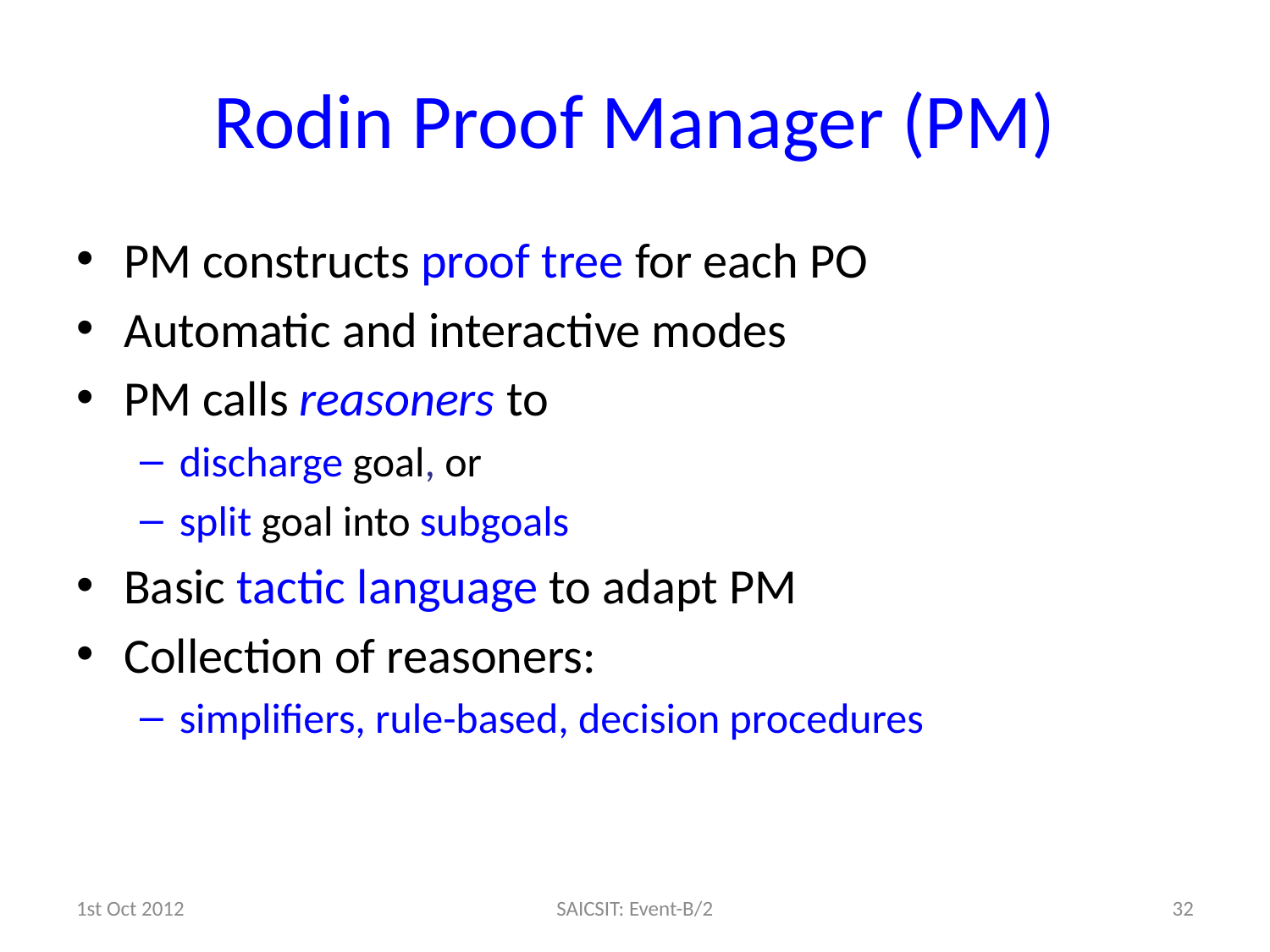

# Rodin Proof Manager (PM)
PM constructs proof tree for each PO
Automatic and interactive modes
PM calls reasoners to
discharge goal, or
split goal into subgoals
Basic tactic language to adapt PM
Collection of reasoners:
simplifiers, rule-based, decision procedures

1st Oct 2012
SAICSIT: Event-B/2
32